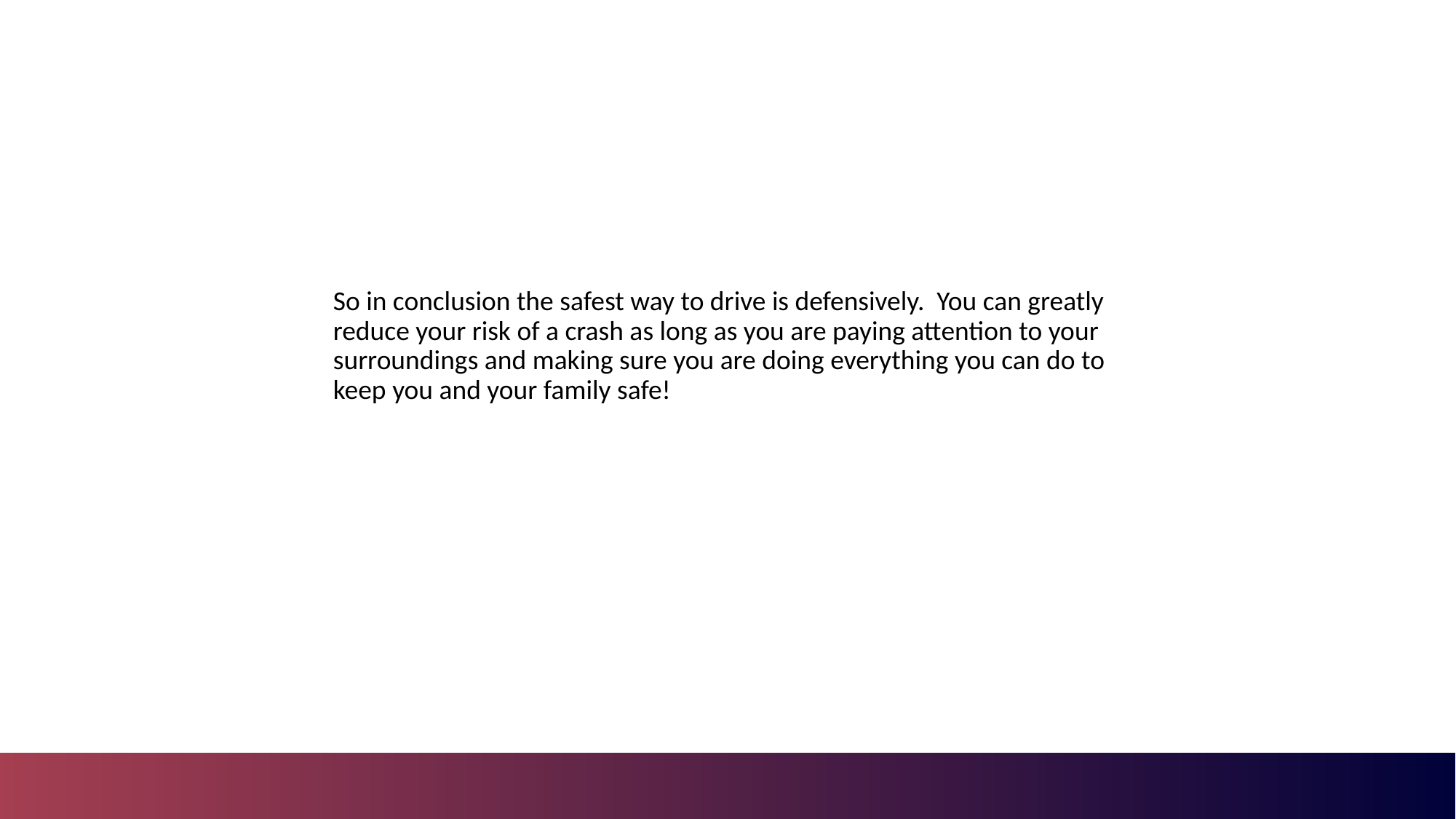

So in conclusion the safest way to drive is defensively.  You can greatly reduce your risk of a crash as long as you are paying attention to your surroundings and making sure you are doing everything you can do to keep you and your family safe!